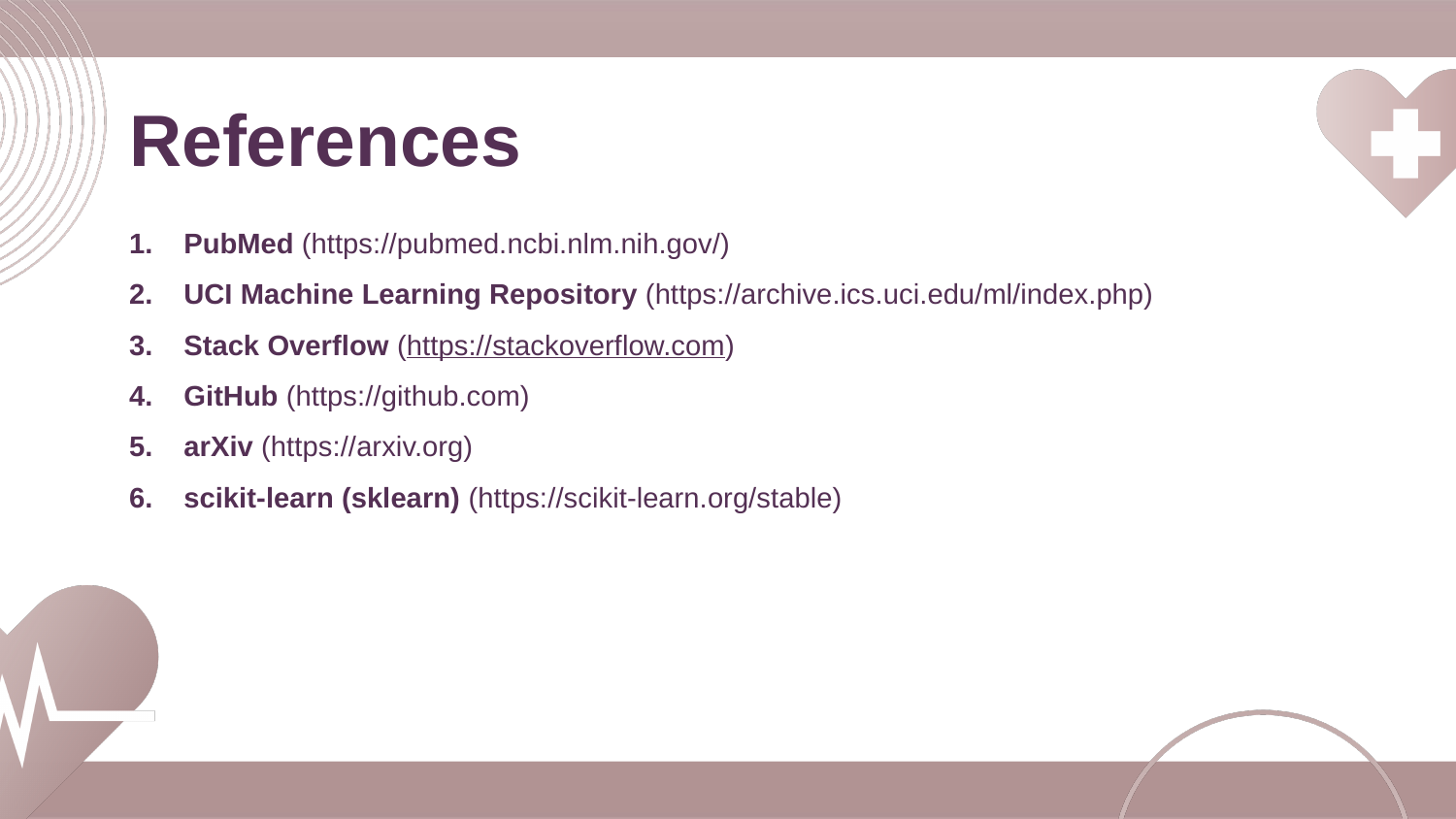

# References
PubMed (https://pubmed.ncbi.nlm.nih.gov/)
UCI Machine Learning Repository (https://archive.ics.uci.edu/ml/index.php)
Stack Overflow (https://stackoverflow.com)
GitHub (https://github.com)
arXiv (https://arxiv.org)
scikit-learn (sklearn) (https://scikit-learn.org/stable)